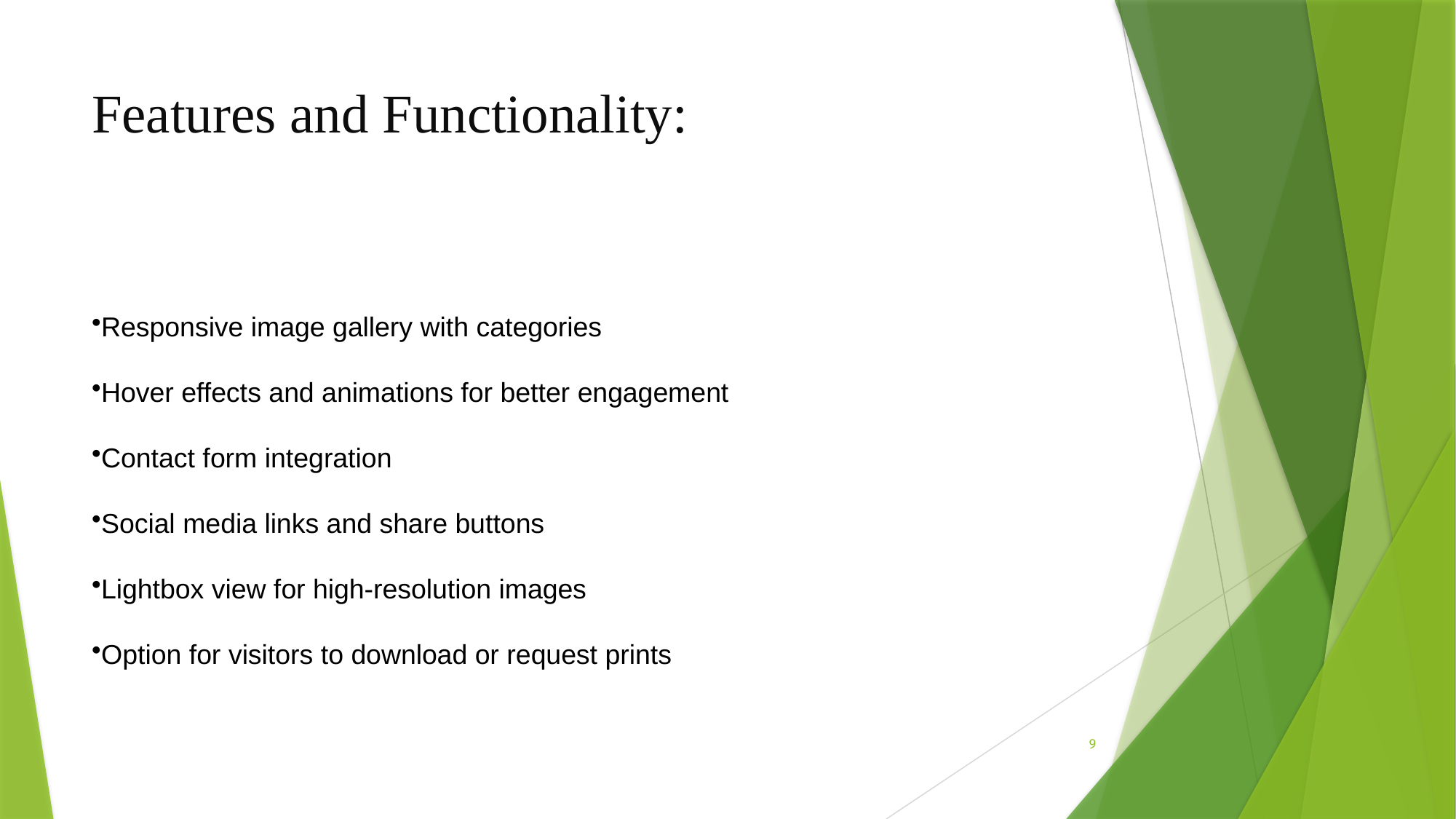

# Features and Functionality:
Responsive image gallery with categories

Hover effects and animations for better engagement

Contact form integration

Social media links and share buttons

Lightbox view for high-resolution images

Option for visitors to download or request prints
9